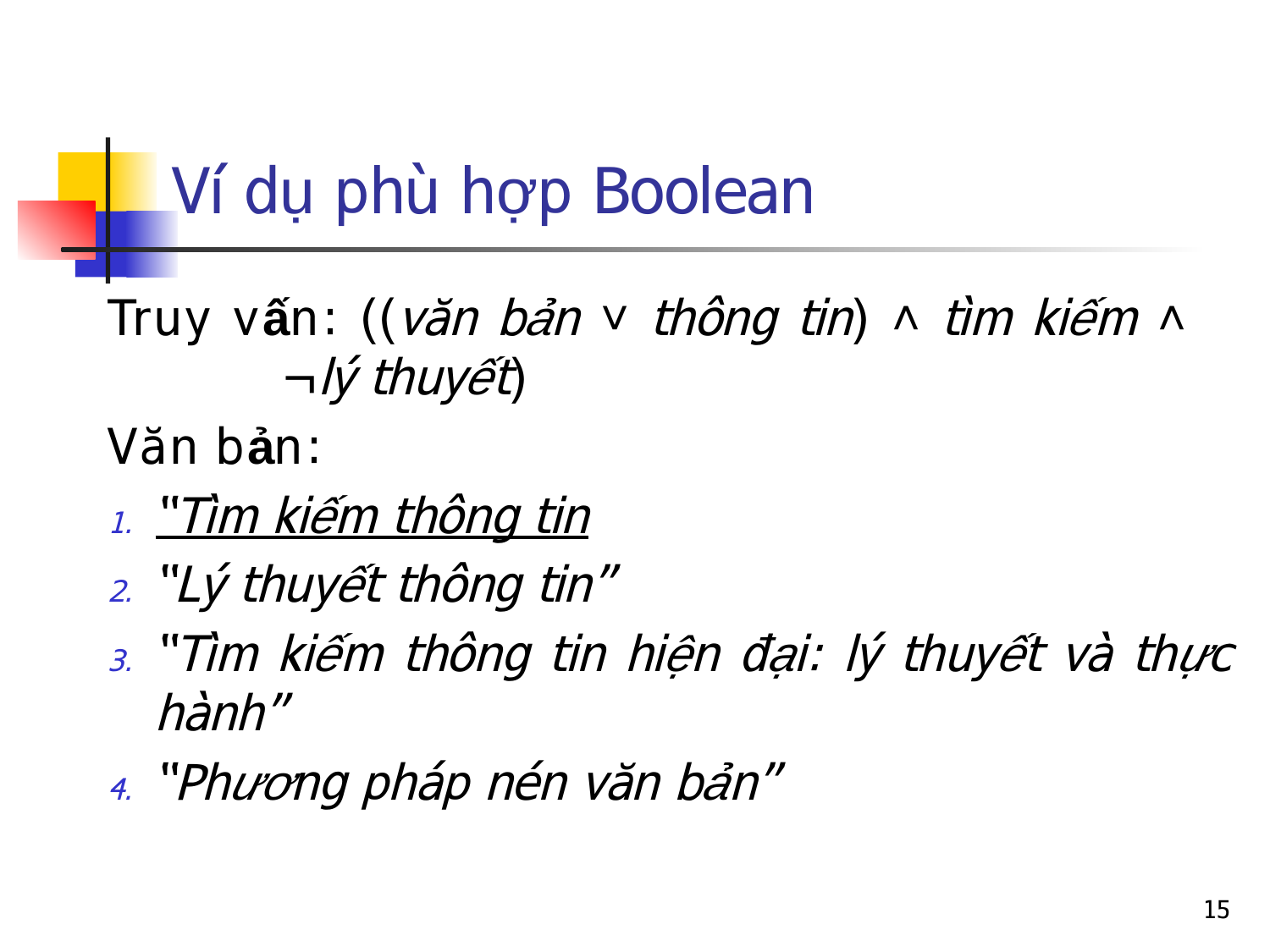

# Ví dụ phù hợp Boolean
Truy vấn: ((văn bản ˅ thông tin) ˄ tìm kiếm ˄ 		¬lý thuyết)
Văn bản:
“Tìm kiếm thông tin
“Lý thuyết thông tin”
“Tìm kiếm thông tin hiện đại: lý thuyết và thực hành”
“Phương pháp nén văn bản”
15